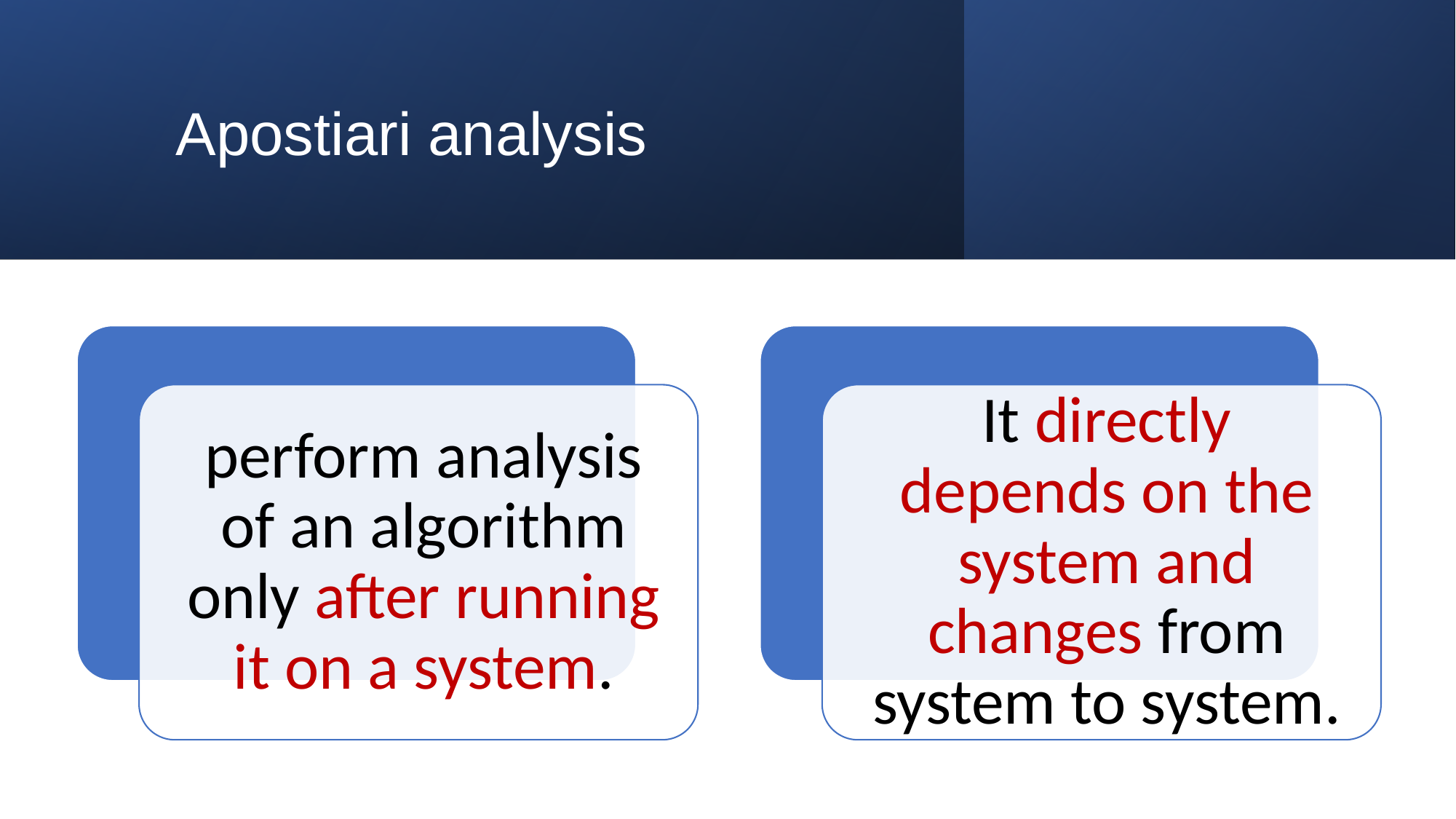

# Apostiari analysis
perform analysis of an algorithm only after running it on a system.
It directly depends on the system and changes from system to system.